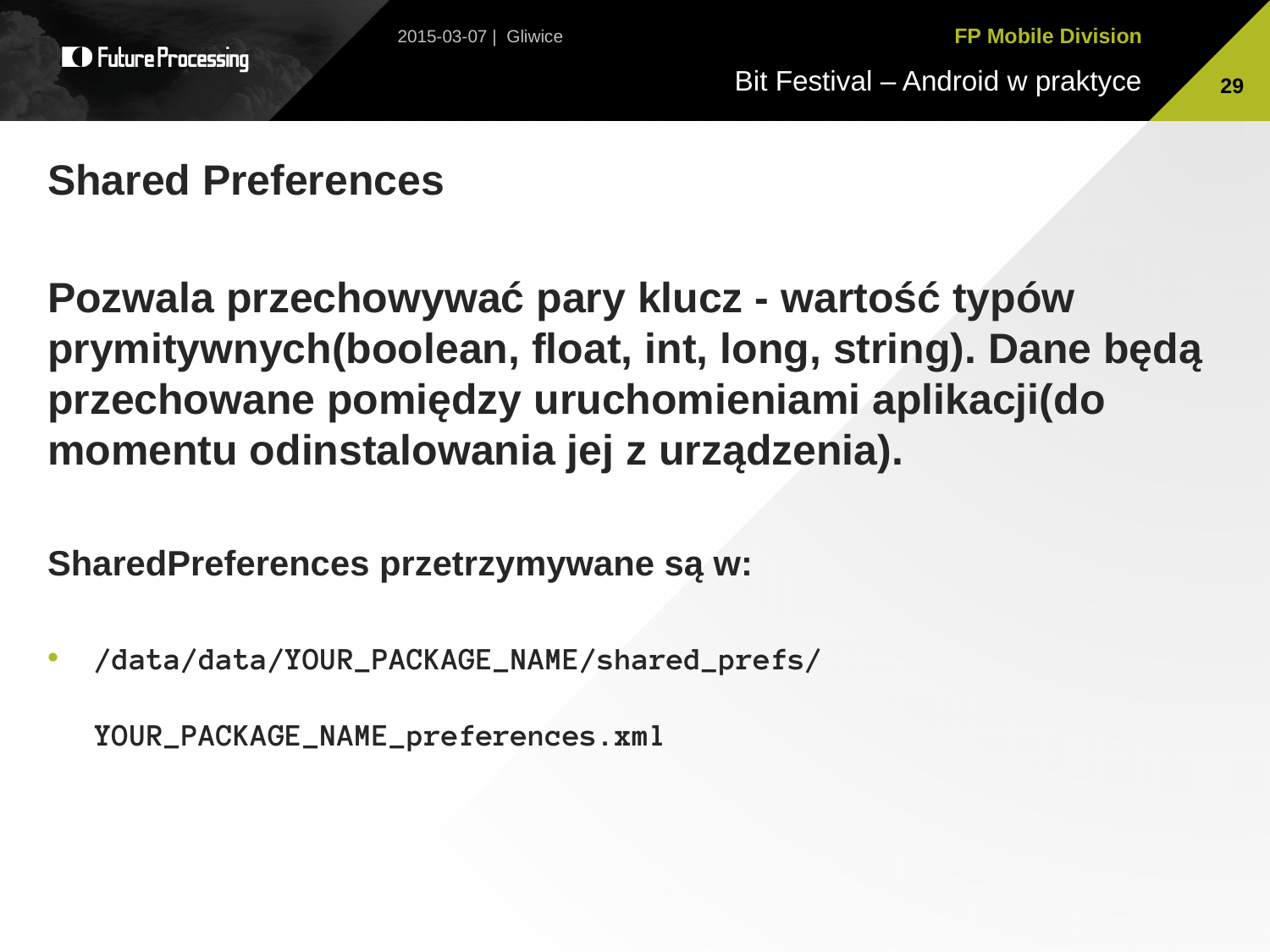

2015-03-07 |  Gliwice
29
Shared Preferences

Pozwala przechowywać pary klucz - wartość typów prymitywnych(boolean, float, int, long, string). Dane będą przechowane pomiędzy uruchomieniami aplikacji(do momentu odinstalowania jej z urządzenia).

SharedPreferences przetrzymywane są w:

/data/data/YOUR_PACKAGE_NAME/shared_prefs/
				     YOUR_PACKAGE_NAME_preferences.xml